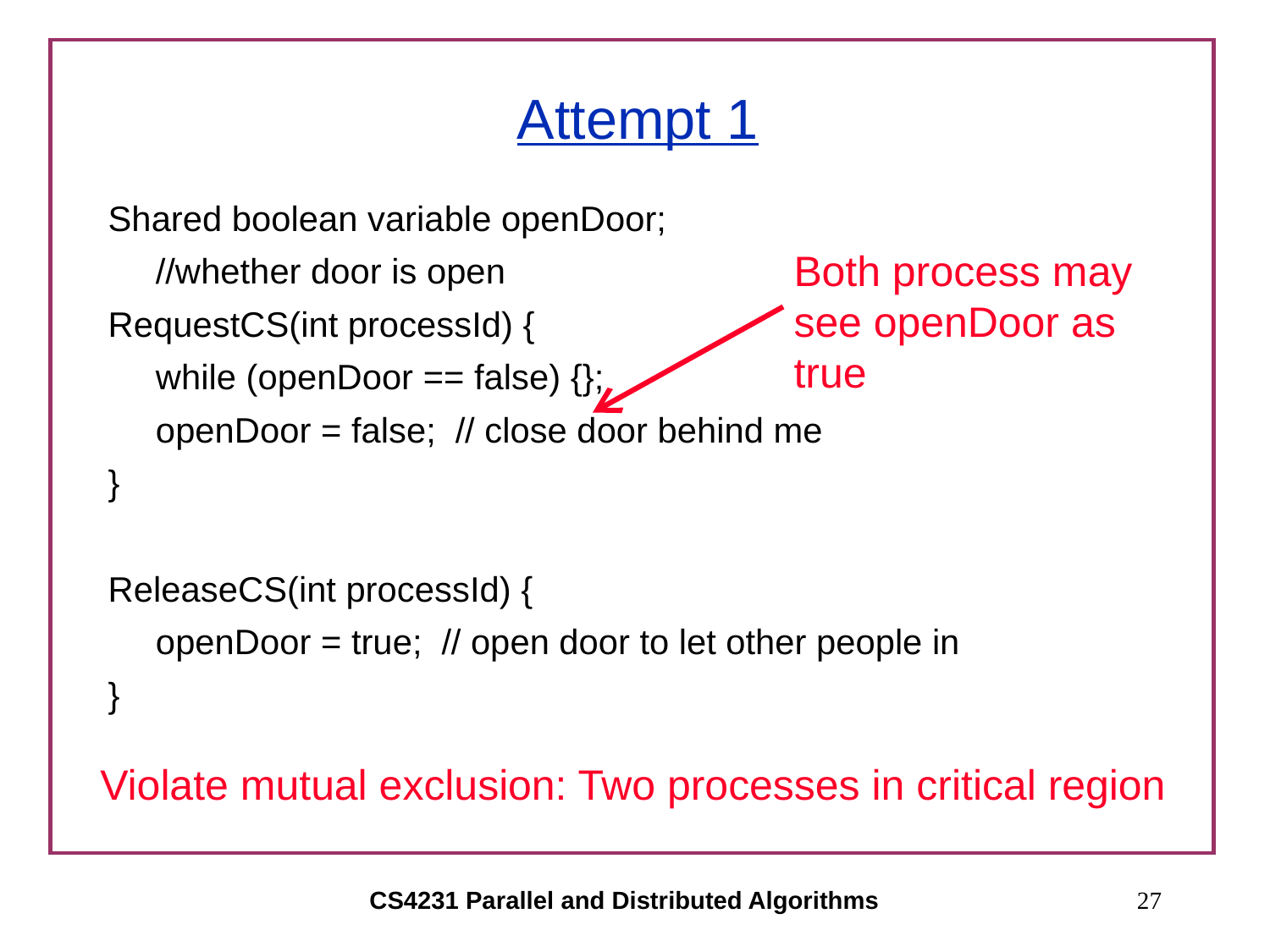

# Attempt 1
Shared boolean variable openDoor;
	//whether door is open
RequestCS(int processId) {
	while (openDoor == false) {};
	openDoor = false;  // close door behind me
}

ReleaseCS(int processId) {
	openDoor = true;  // open door to let other people in
}

Both process may see openDoor as true

Violate mutual exclusion: Two processes in critical region
CS4231 Parallel and Distributed Algorithms
27